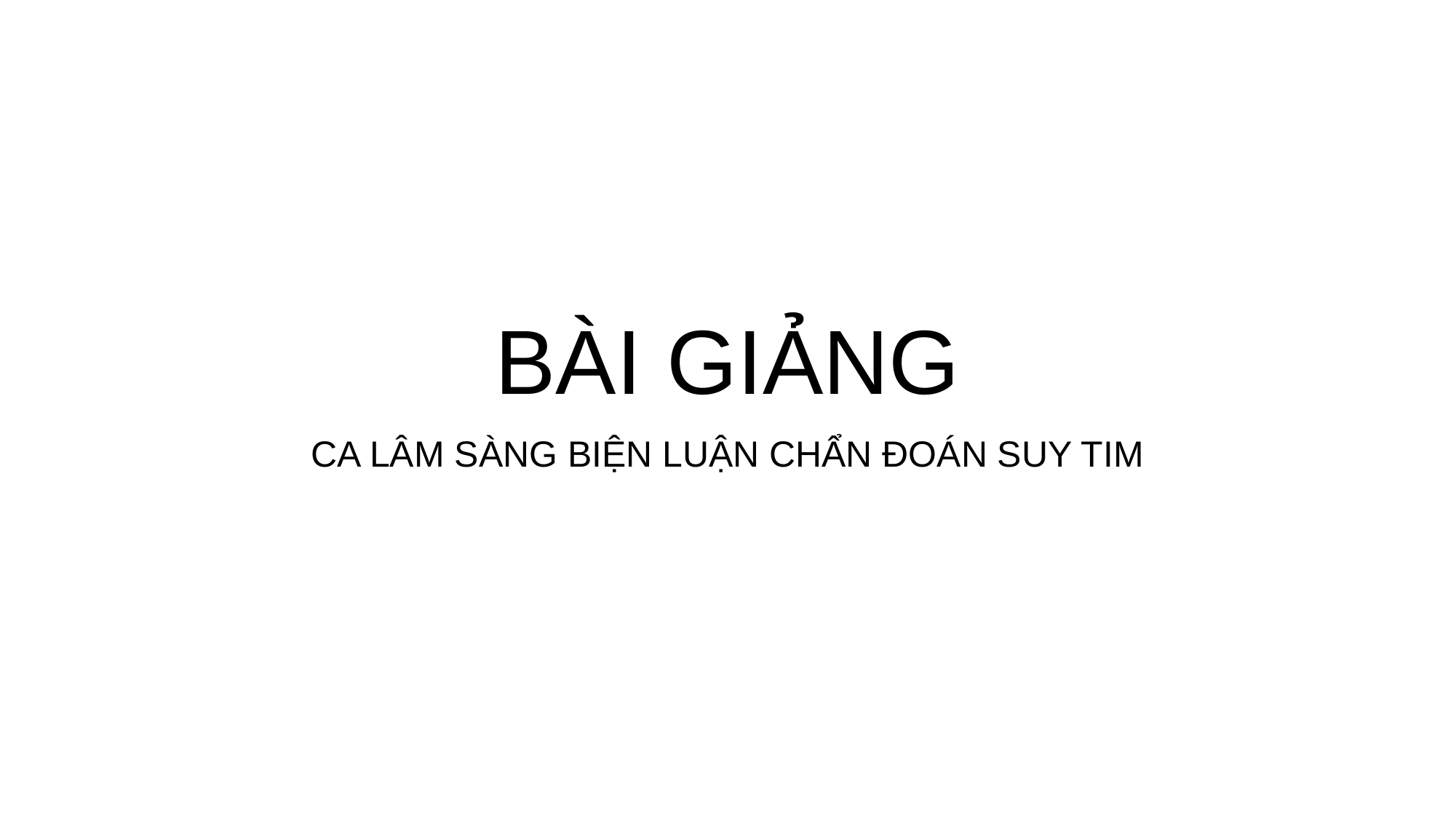

# BÀI GIẢNG
CA LÂM SÀNG BIỆN LUẬN CHẨN ĐOÁN SUY TIM